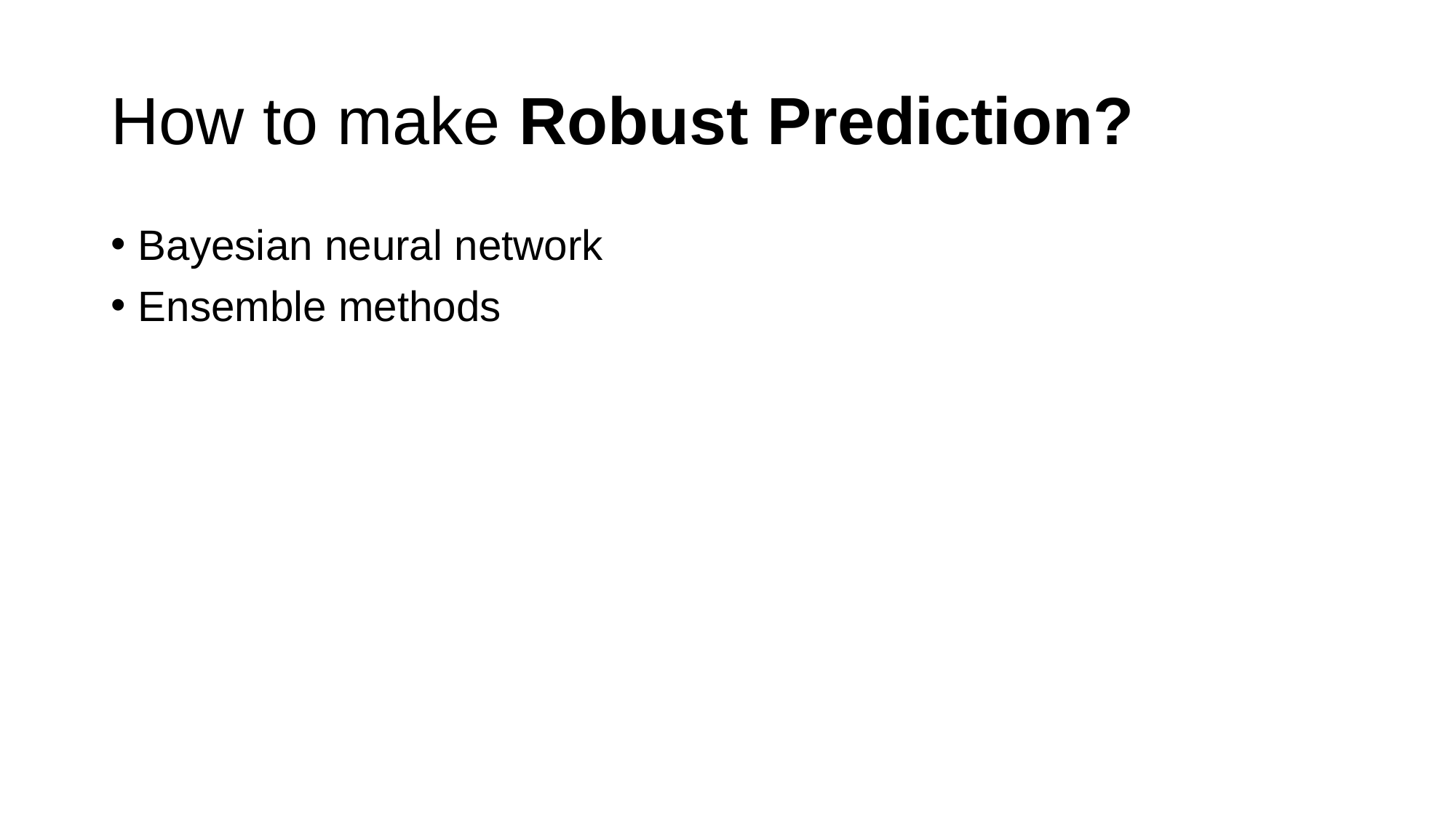

# How to make Robust Prediction?
Bayesian neural network
Ensemble methods